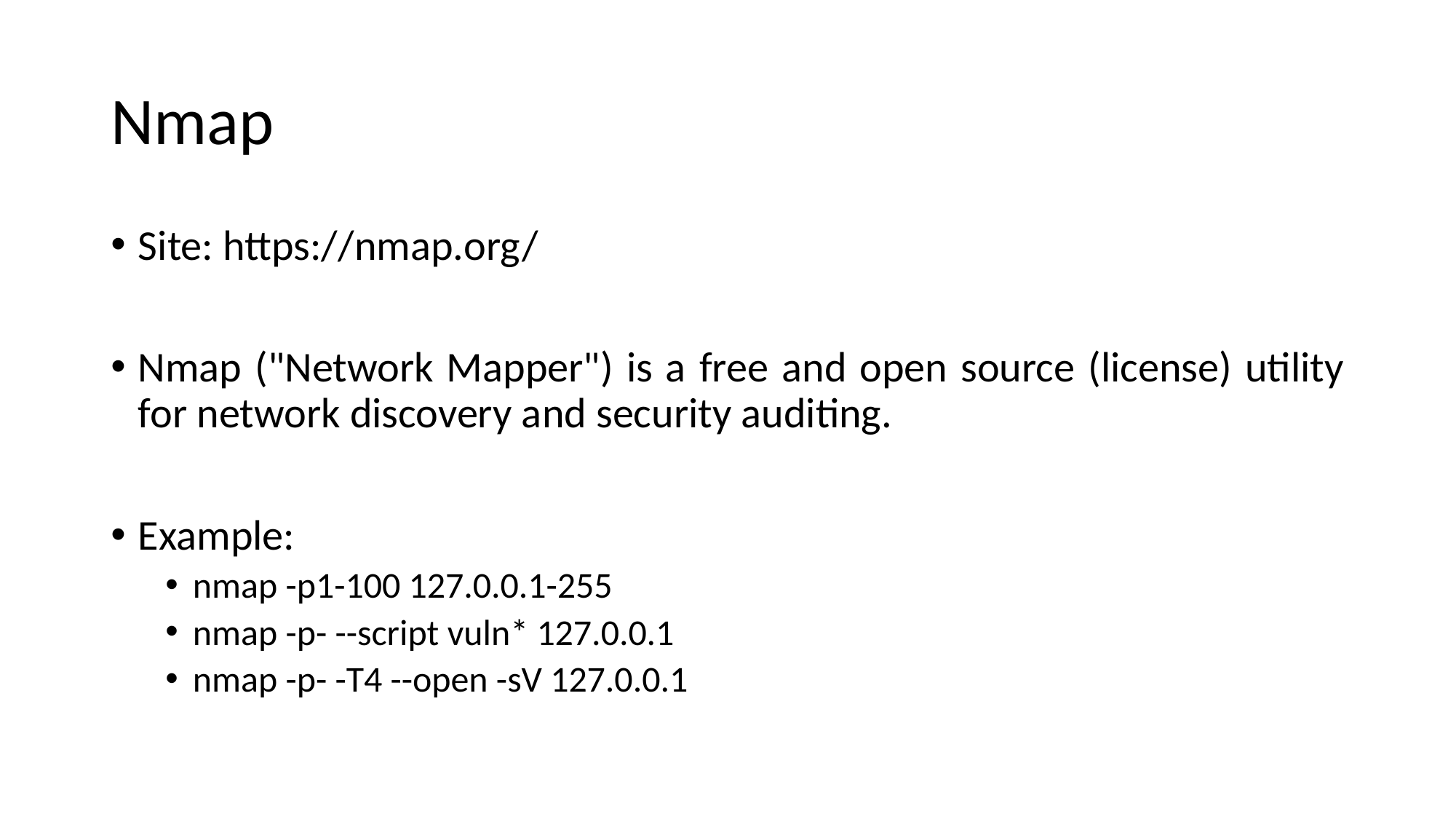

# Nmap
Site: https://nmap.org/

Nmap ("Network Mapper") is a free and open source (license) utility for network discovery and security auditing.

Example:
nmap -p1-100 127.0.0.1-255
nmap -p- --script vuln* 127.0.0.1
nmap -p- -T4 --open -sV 127.0.0.1